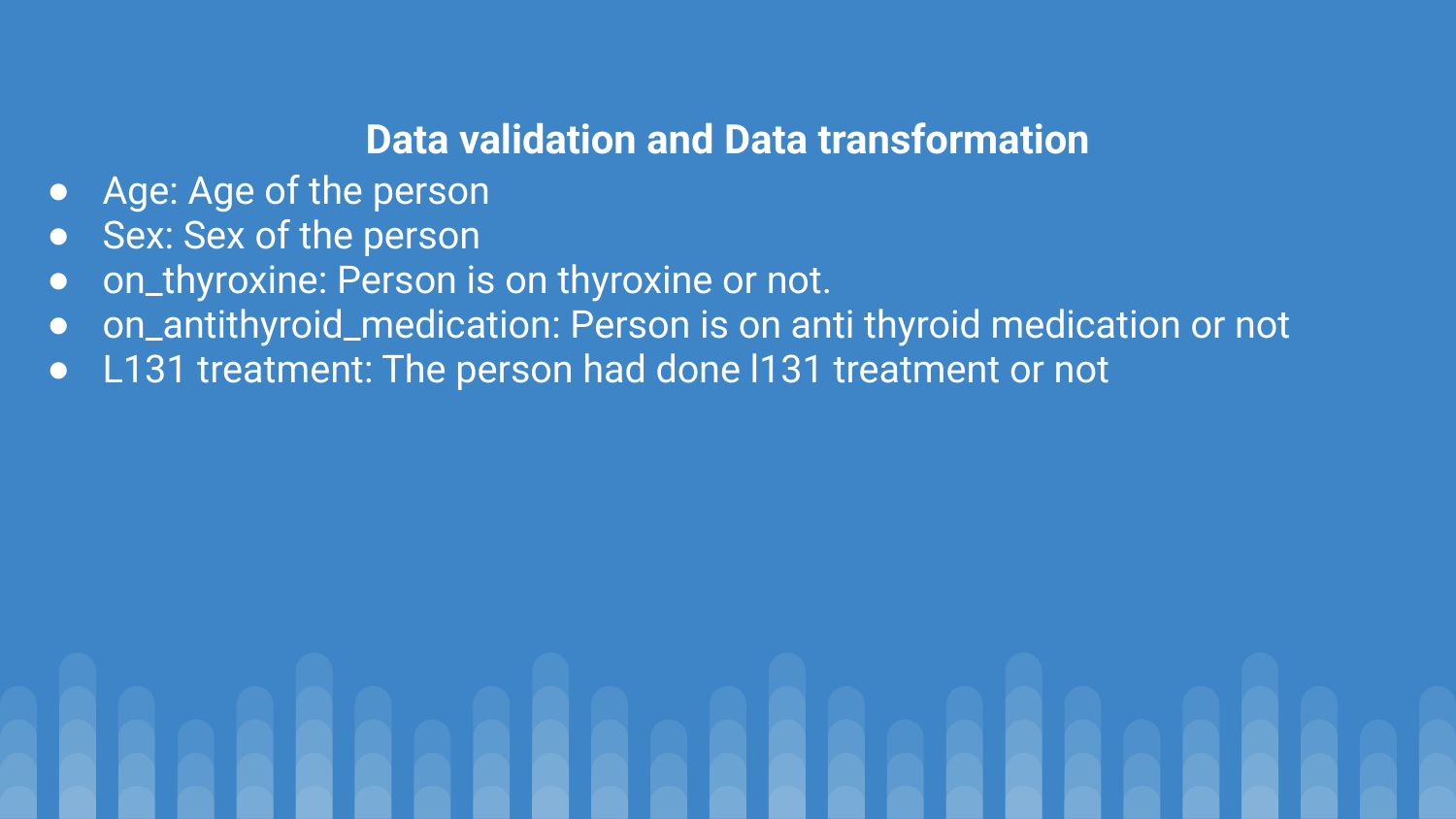

# Data validation and Data transformation
Age: Age of the person
Sex: Sex of the person
on_thyroxine: Person is on thyroxine or not.
on_antithyroid_medication: Person is on anti thyroid medication or not
L131 treatment: The person had done l131 treatment or not